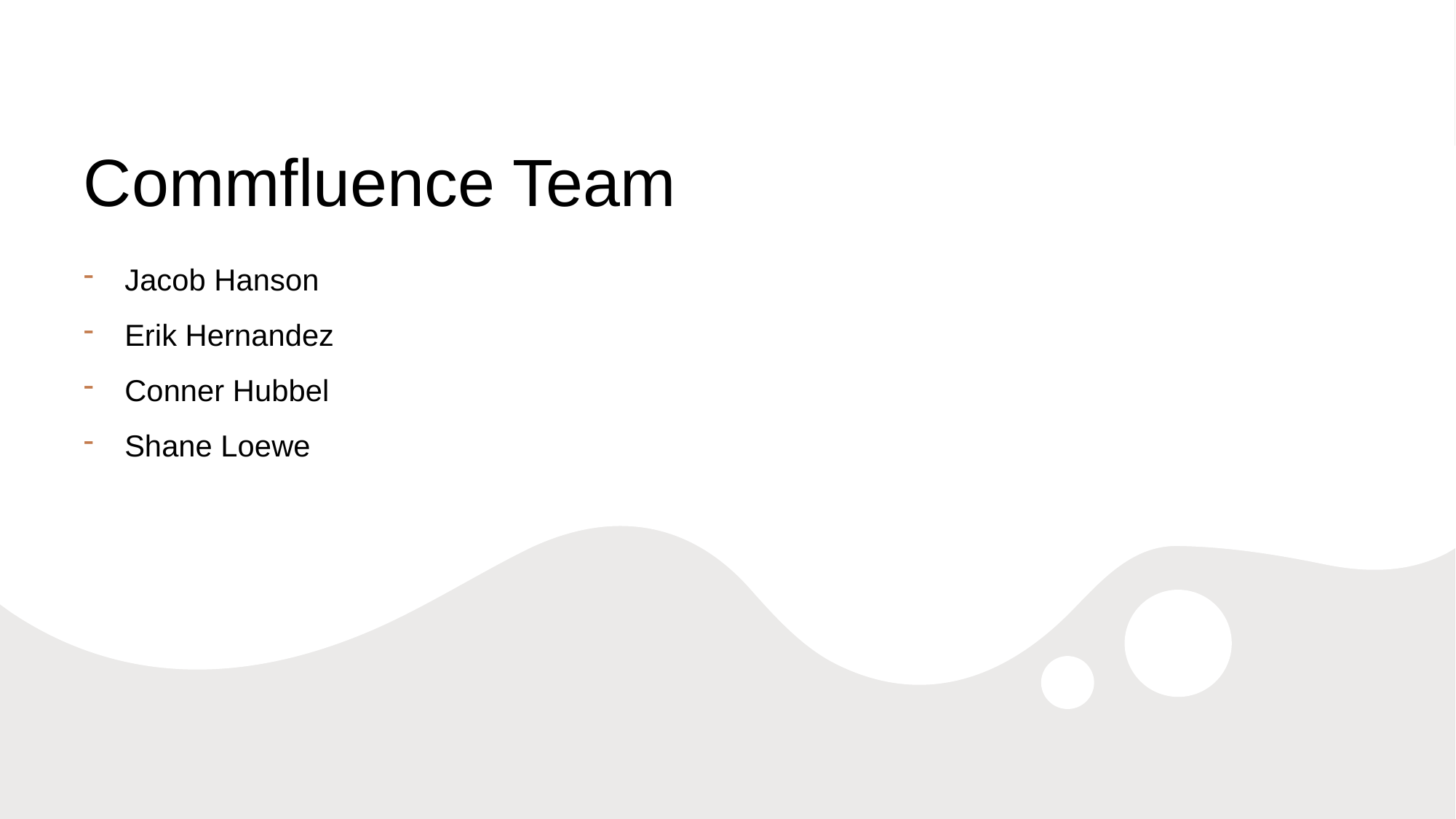

# Commfluence Team
Jacob Hanson
Erik Hernandez
Conner Hubbel
Shane Loewe